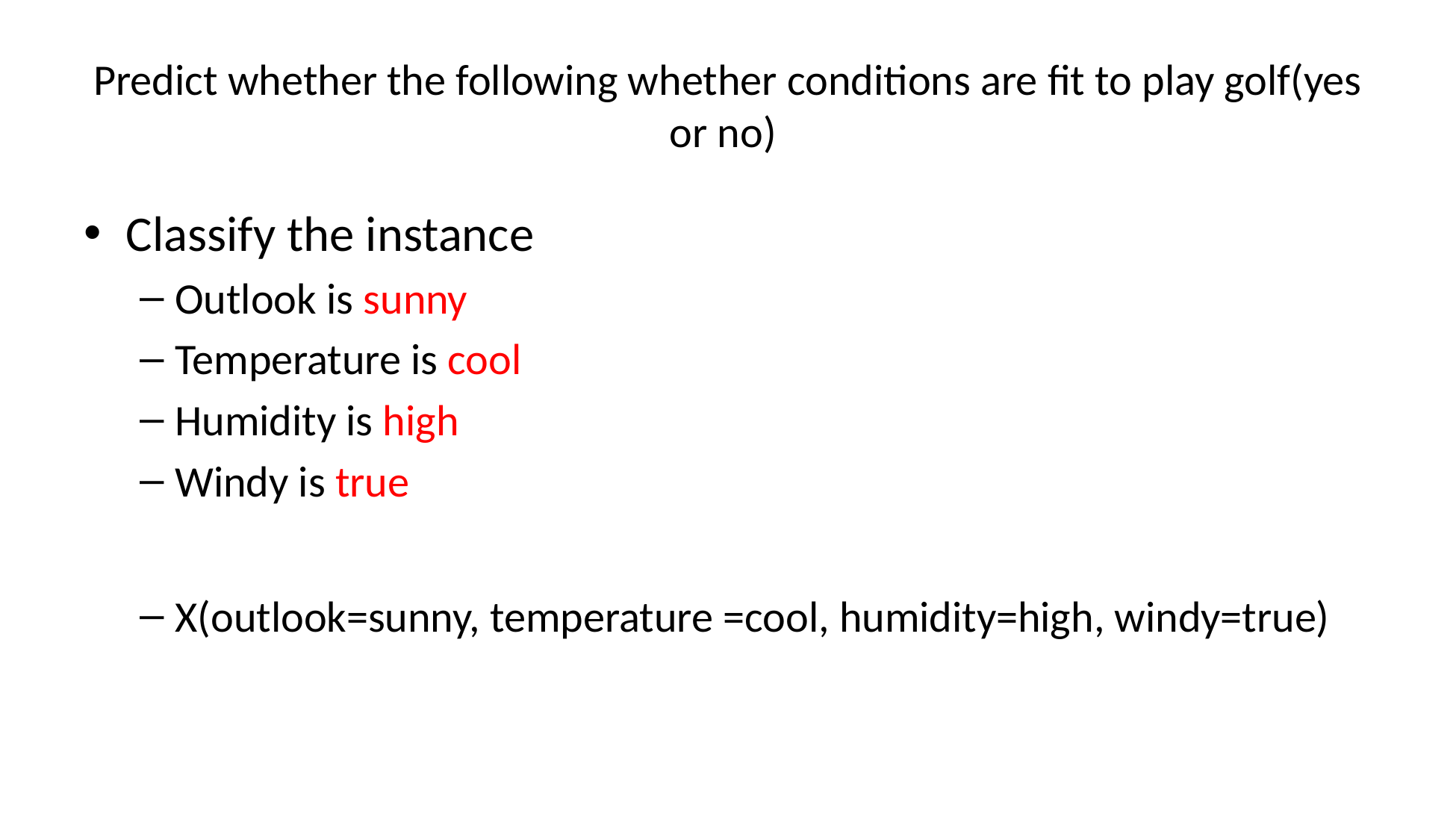

# Predict whether the following whether conditions are fit to play golf(yes or no)
Classify the instance
Outlook is sunny
Temperature is cool
Humidity is high
Windy is true

X(outlook=sunny, temperature =cool, humidity=high, windy=true)